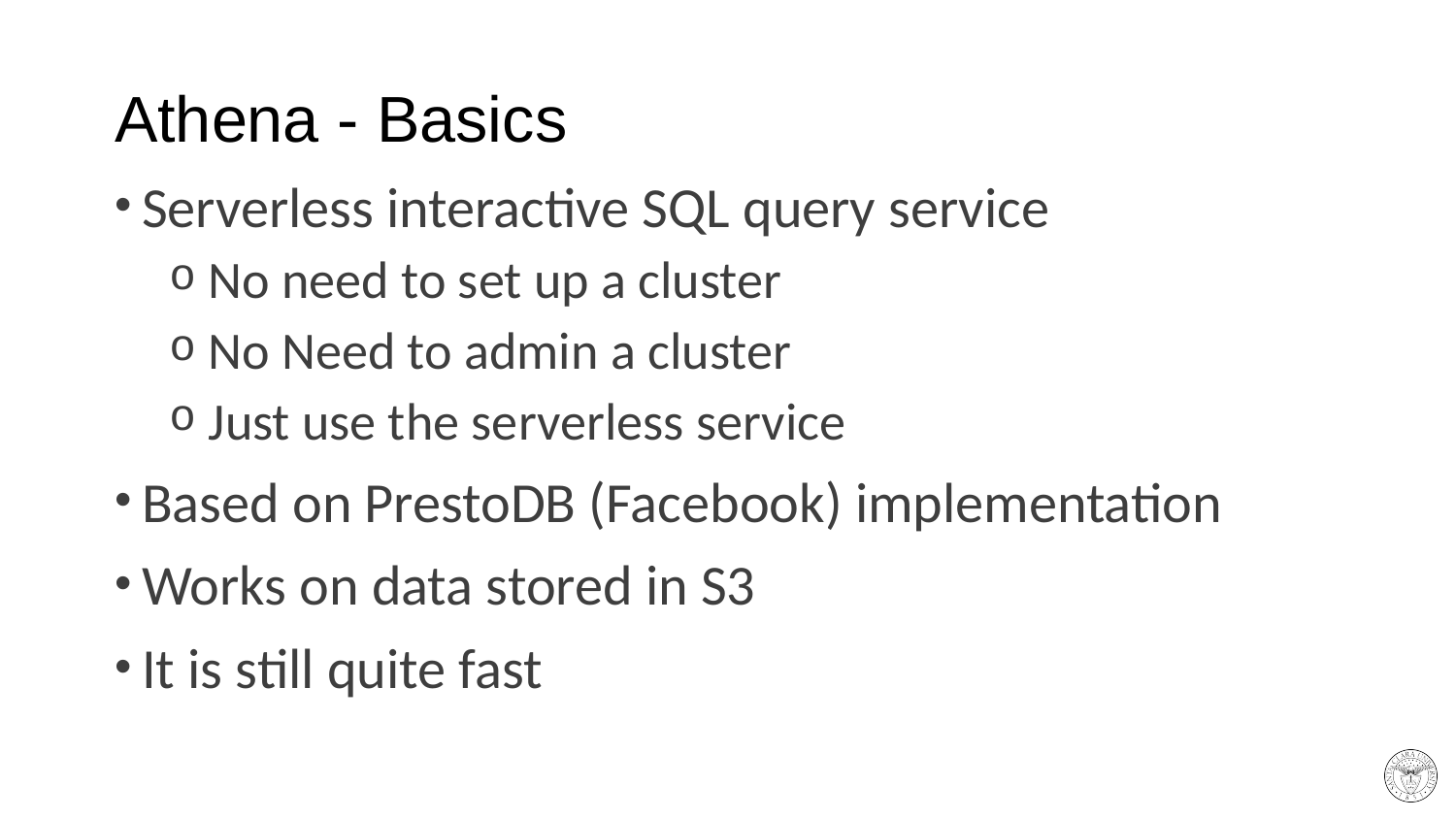

# Athena - Basics
Serverless interactive SQL query service
 No need to set up a cluster
 No Need to admin a cluster
 Just use the serverless service
Based on PrestoDB (Facebook) implementation
Works on data stored in S3
It is still quite fast